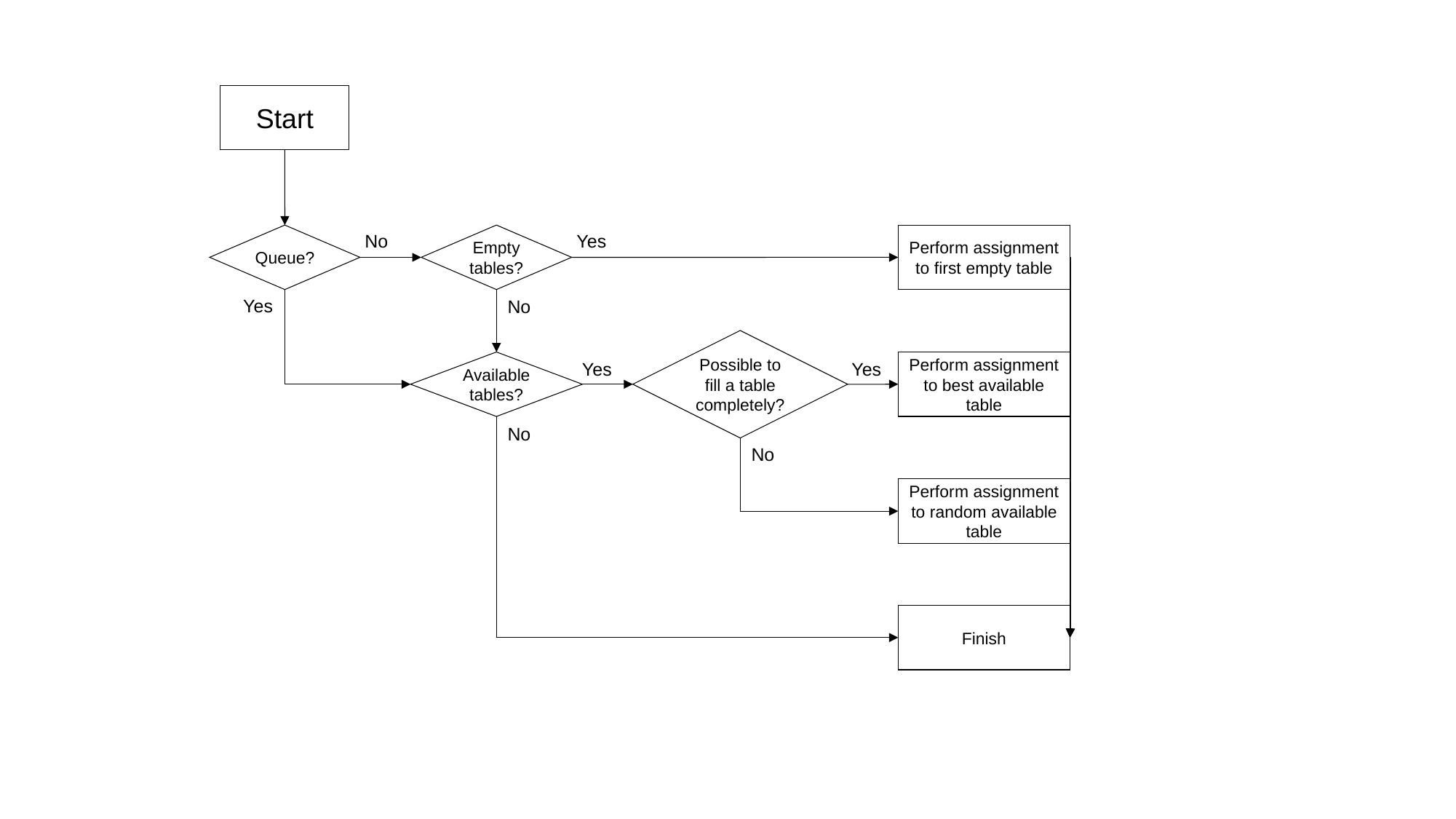

Start
No
Yes
Queue?
Empty tables?
Perform assignment to first empty table
Yes
No
Possible to fill a table completely?
Available tables?
Perform assignment to best available table
Yes
Yes
No
No
Perform assignment to random available table
Finish